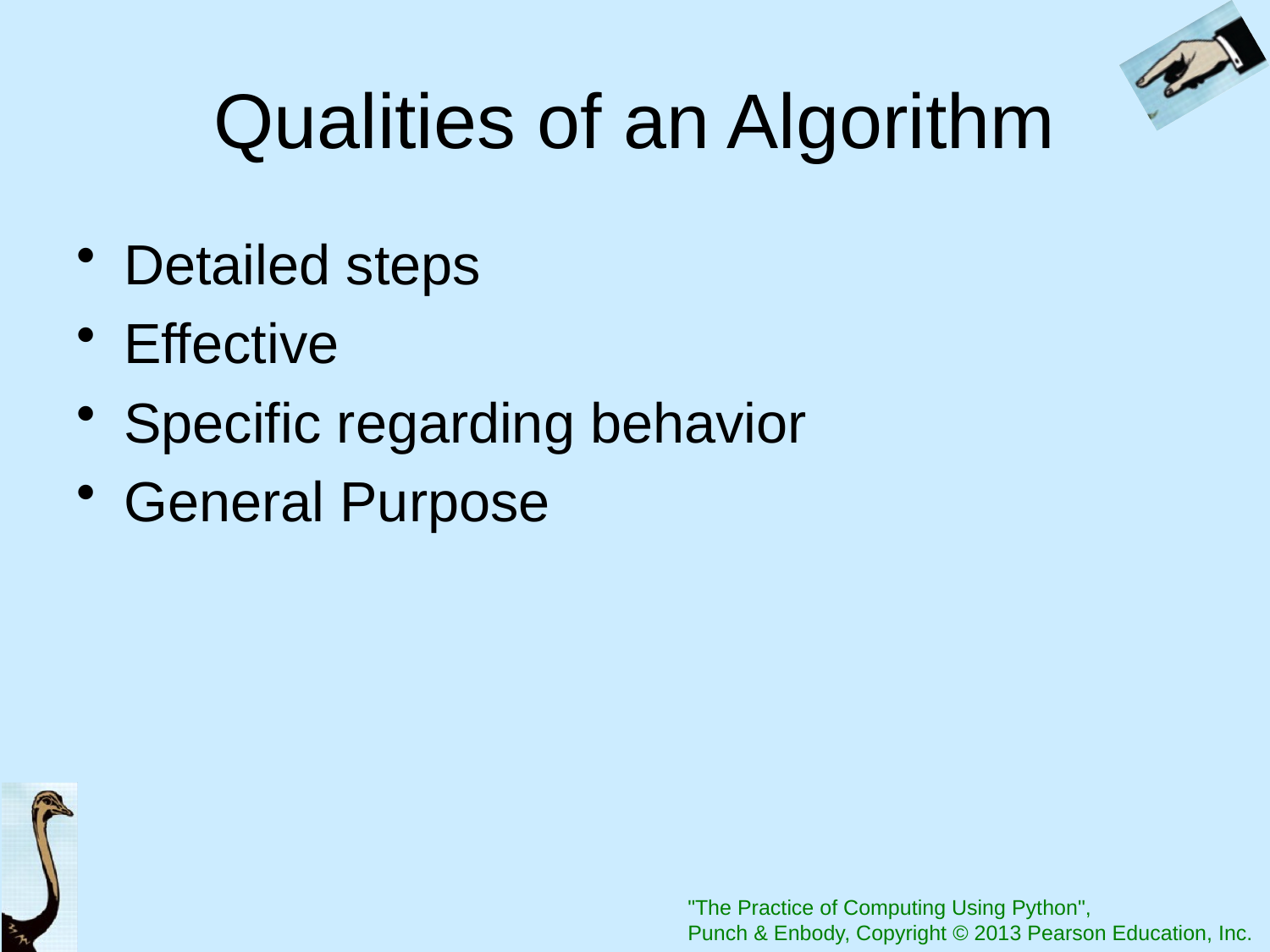

# Qualities of an Algorithm
Detailed steps
Effective
Specific regarding behavior
General Purpose